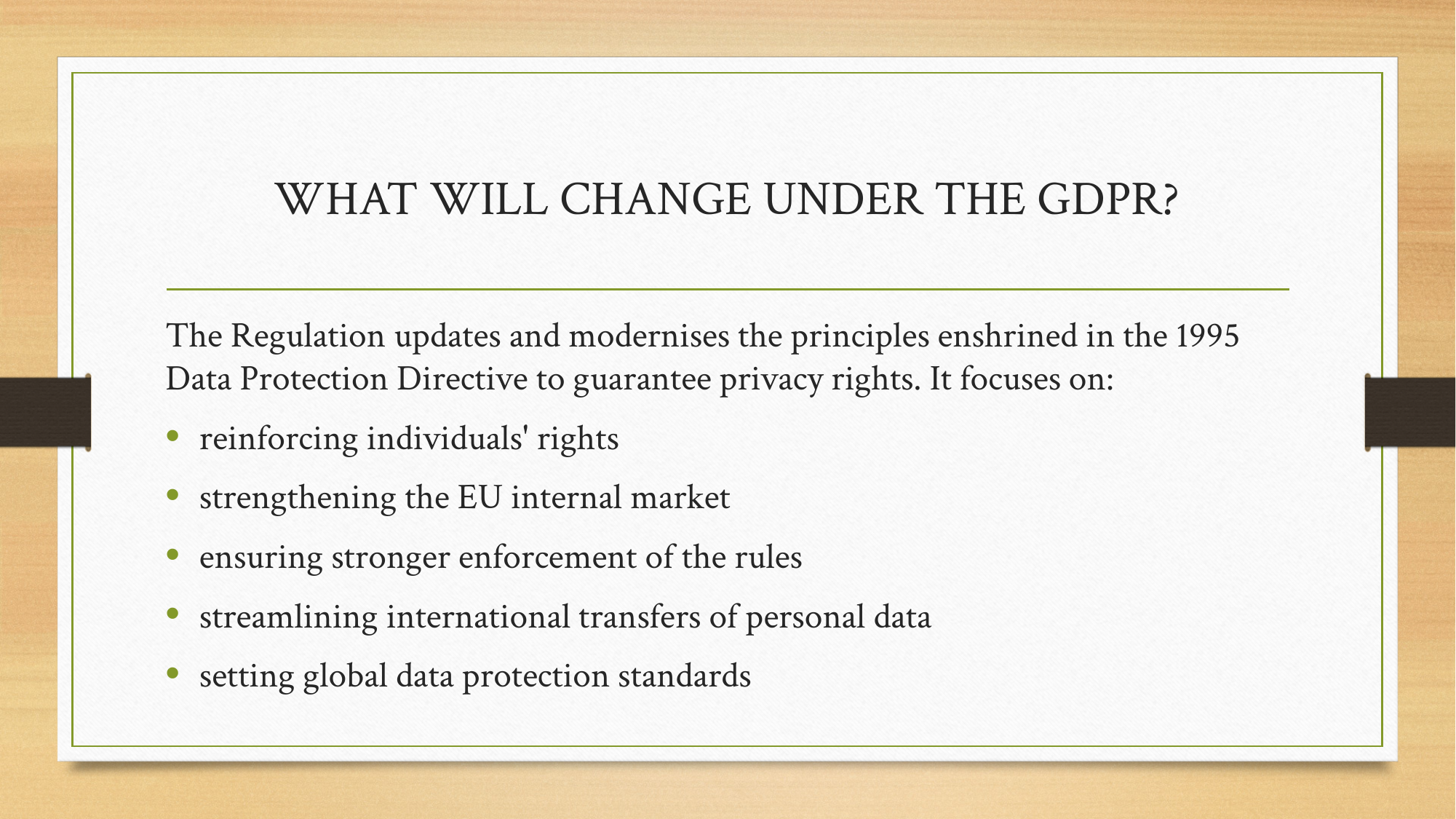

# WHAT WILL CHANGE UNDER THE GDPR?
The Regulation updates and modernises the principles enshrined in the 1995 Data Protection Directive to guarantee privacy rights. It focuses on:
reinforcing individuals' rights
strengthening the EU internal market
ensuring stronger enforcement of the rules
streamlining international transfers of personal data
setting global data protection standards